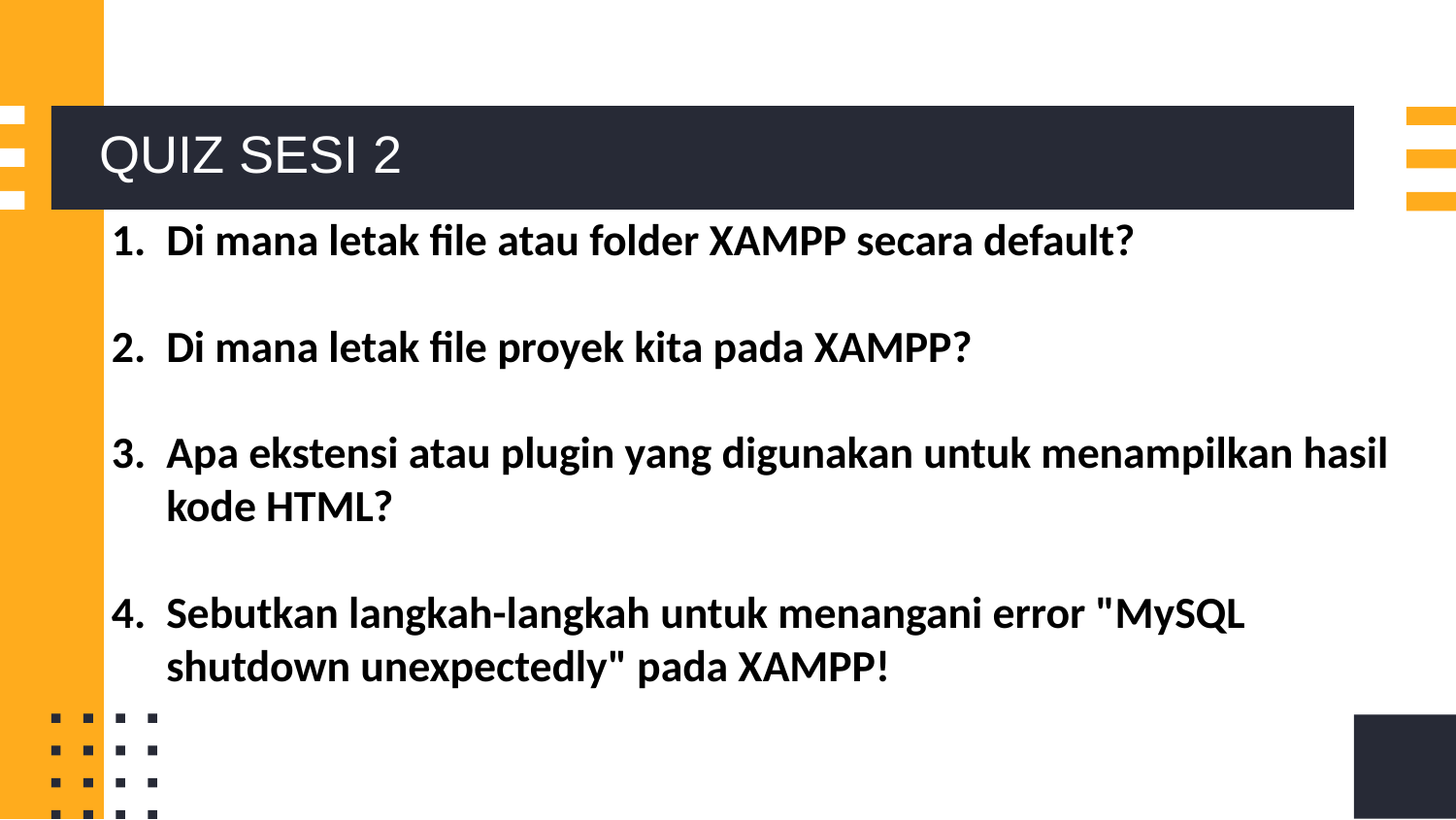

# QUIZ SESI 2
Di mana letak file atau folder XAMPP secara default?

Di mana letak file proyek kita pada XAMPP?

Apa ekstensi atau plugin yang digunakan untuk menampilkan hasil kode HTML?

Sebutkan langkah-langkah untuk menangani error "MySQL shutdown unexpectedly" pada XAMPP!